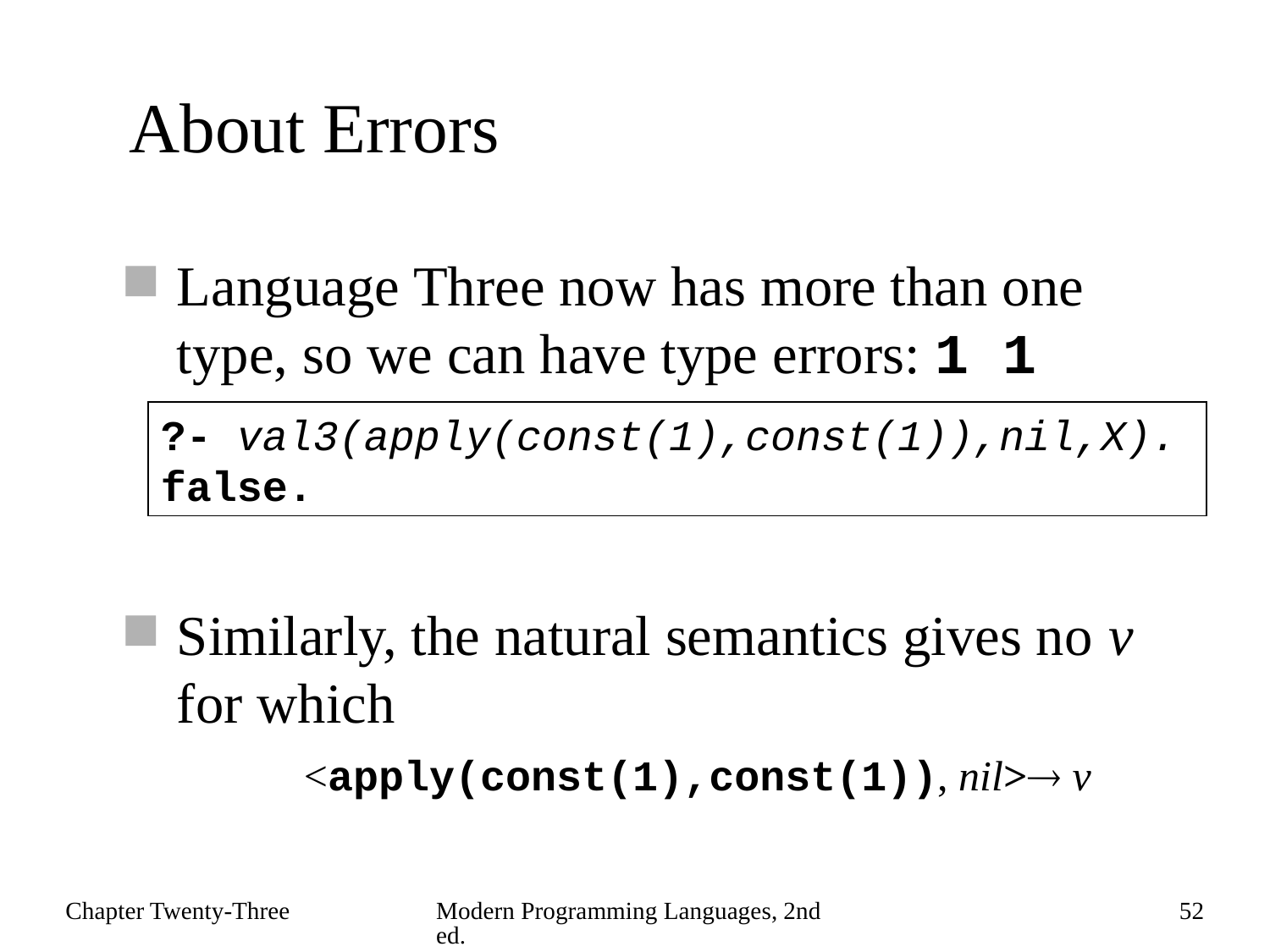

# About Errors
Language Three now has more than one type, so we can have type errors: 1 1
Similarly, the natural semantics gives no v for which
	<apply(const(1),const(1)), nil>→ v
?- val3(apply(const(1),const(1)),nil,X).
false.
Chapter Twenty-Three
Modern Programming Languages, 2nd ed.
52